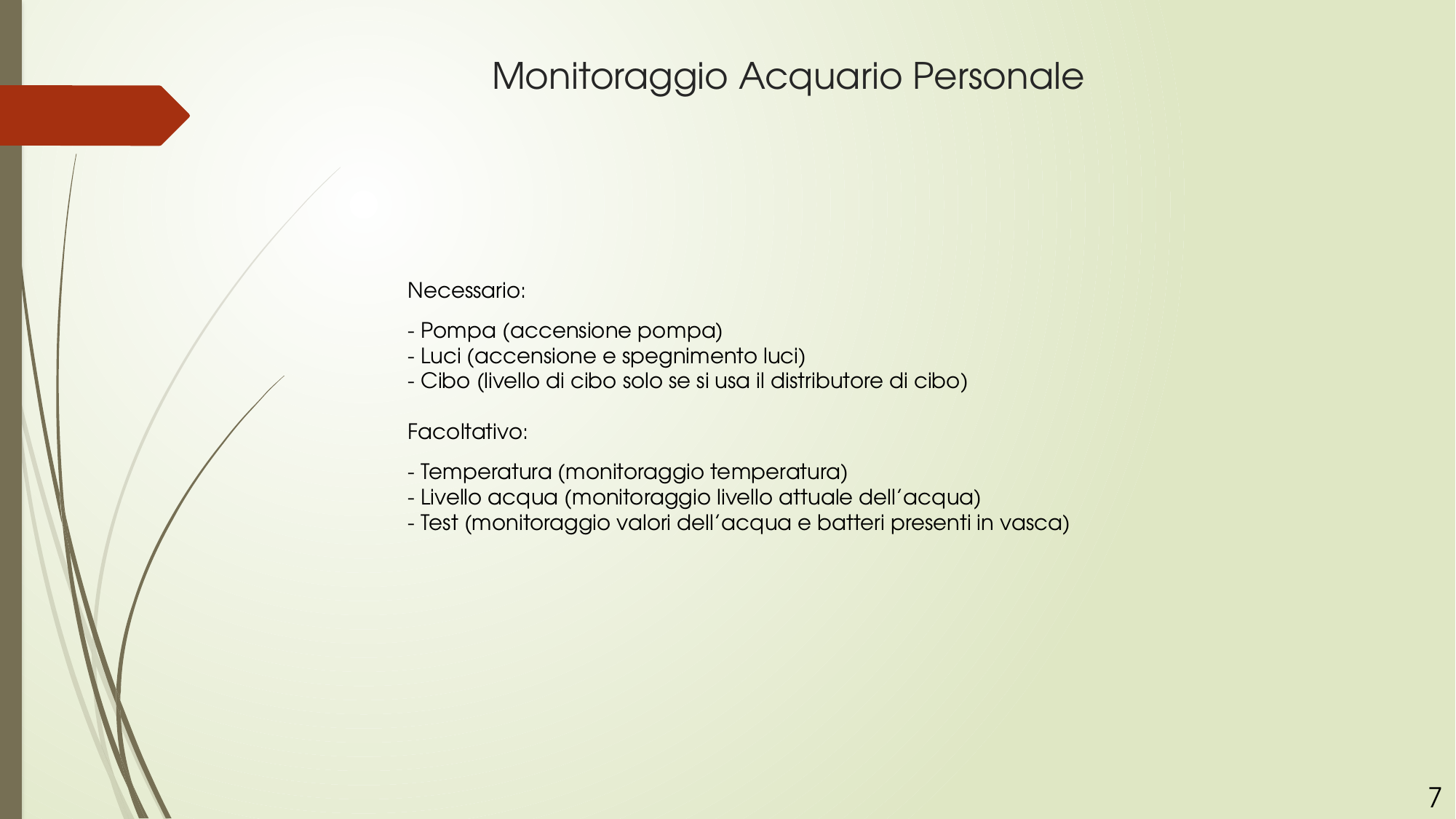

# Monitoraggio Acquario Personale
Necessario:

- Pompa (accensione pompa)
- Luci (accensione e spegnimento luci)
- Cibo (livello di cibo solo se si usa il distributore di cibo)

Facoltativo:

- Temperatura (monitoraggio temperatura)
- Livello acqua (monitoraggio livello attuale dell’acqua)
- Test (monitoraggio valori dell’acqua e batteri presenti in vasca)
7